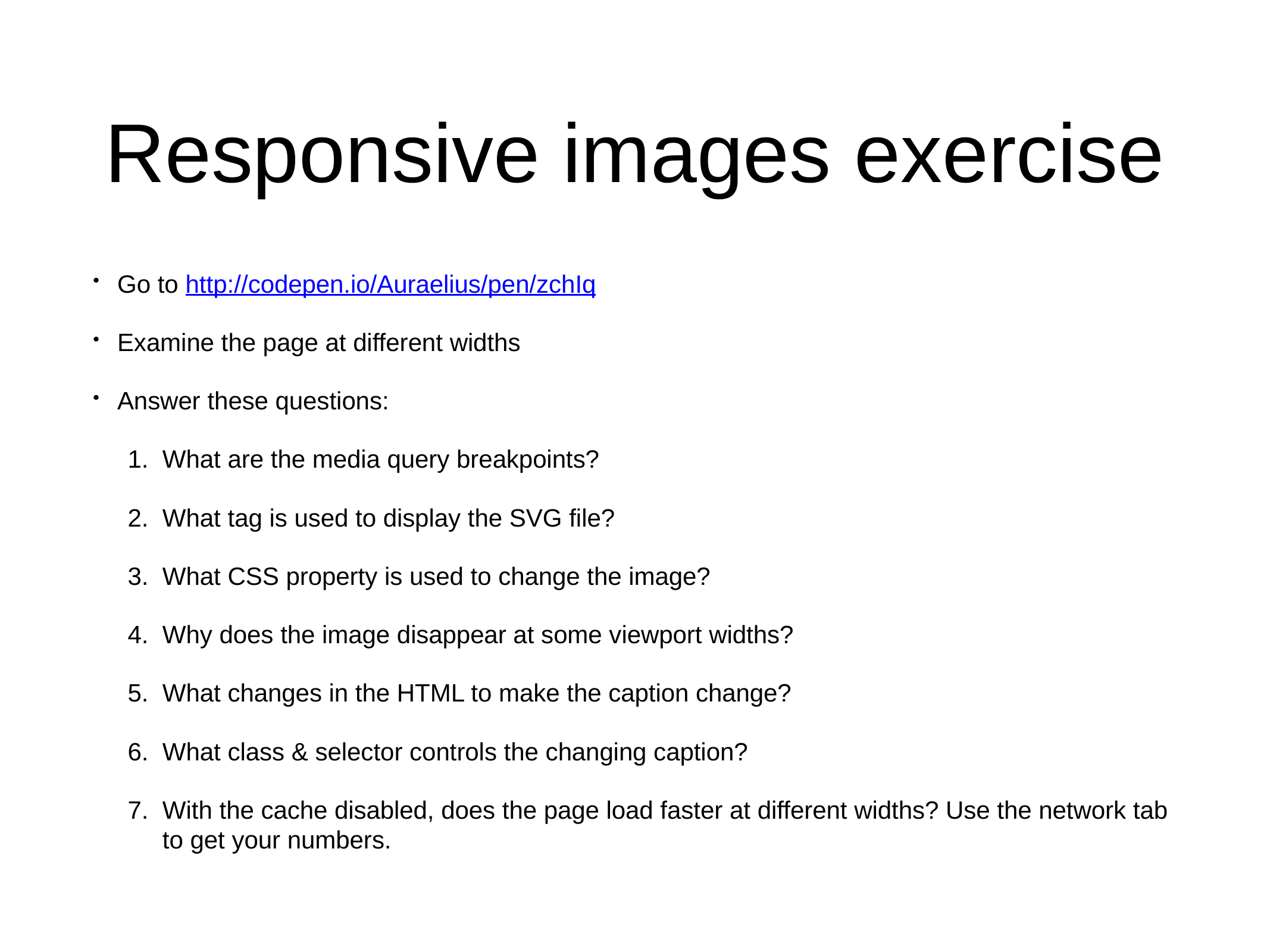

# Responsive images exercise
Go to http://codepen.io/Auraelius/pen/zchIq
Examine the page at different widths
Answer these questions:
What are the media query breakpoints?
What tag is used to display the SVG file?
What CSS property is used to change the image?
Why does the image disappear at some viewport widths?
What changes in the HTML to make the caption change?
What class & selector controls the changing caption?
With the cache disabled, does the page load faster at different widths? Use the network tab to get your numbers.
32